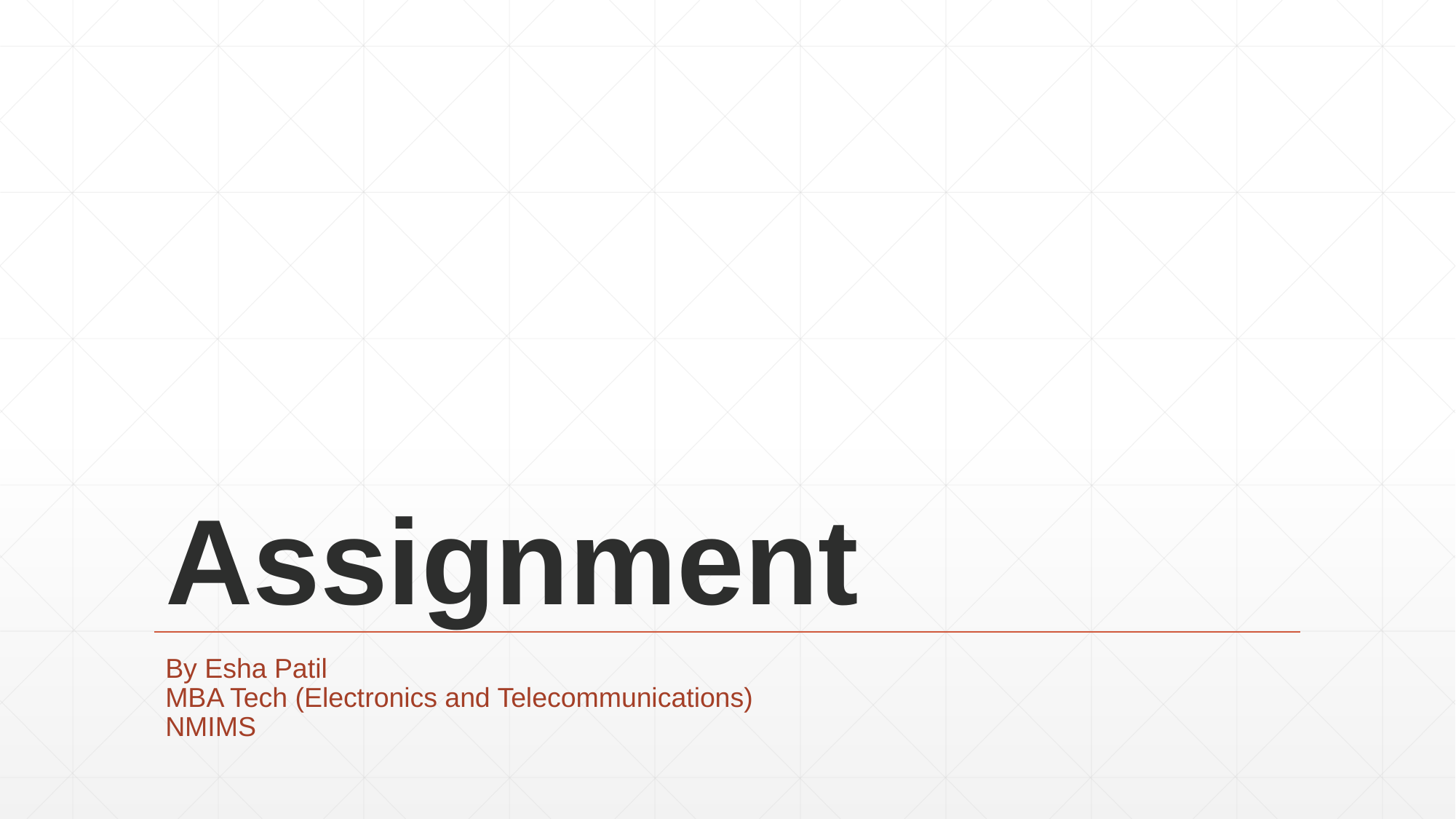

# Assignment
By Esha Patil
MBA Tech (Electronics and Telecommunications)
NMIMS